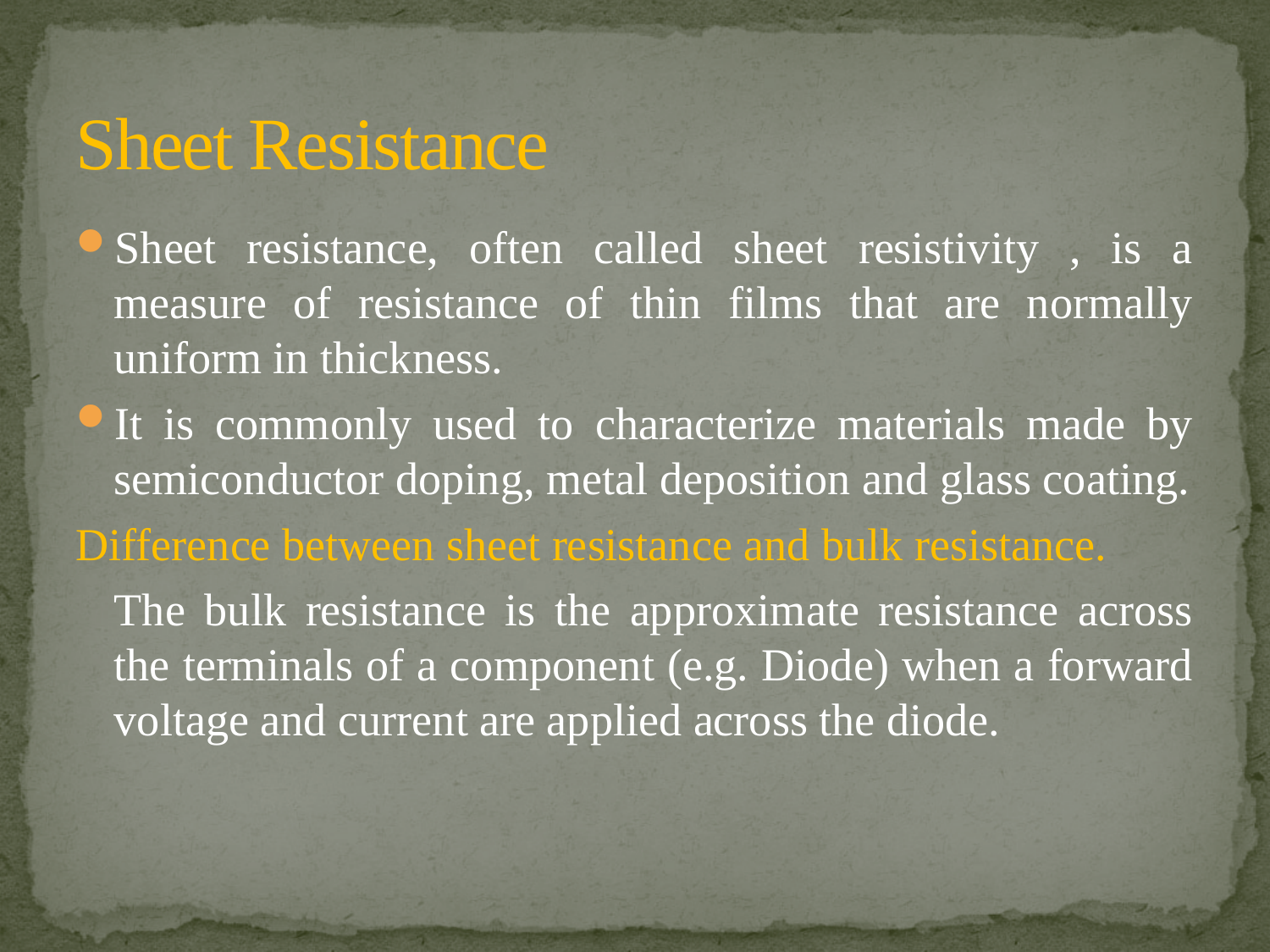

# Sheet Resistance
Sheet resistance, often called sheet resistivity , is a measure of resistance of thin films that are normally uniform in thickness.
It is commonly used to characterize materials made by semiconductor doping, metal deposition and glass coating.
Difference between sheet resistance and bulk resistance.
	The bulk resistance is the approximate resistance across the terminals of a component (e.g. Diode) when a forward voltage and current are applied across the diode.